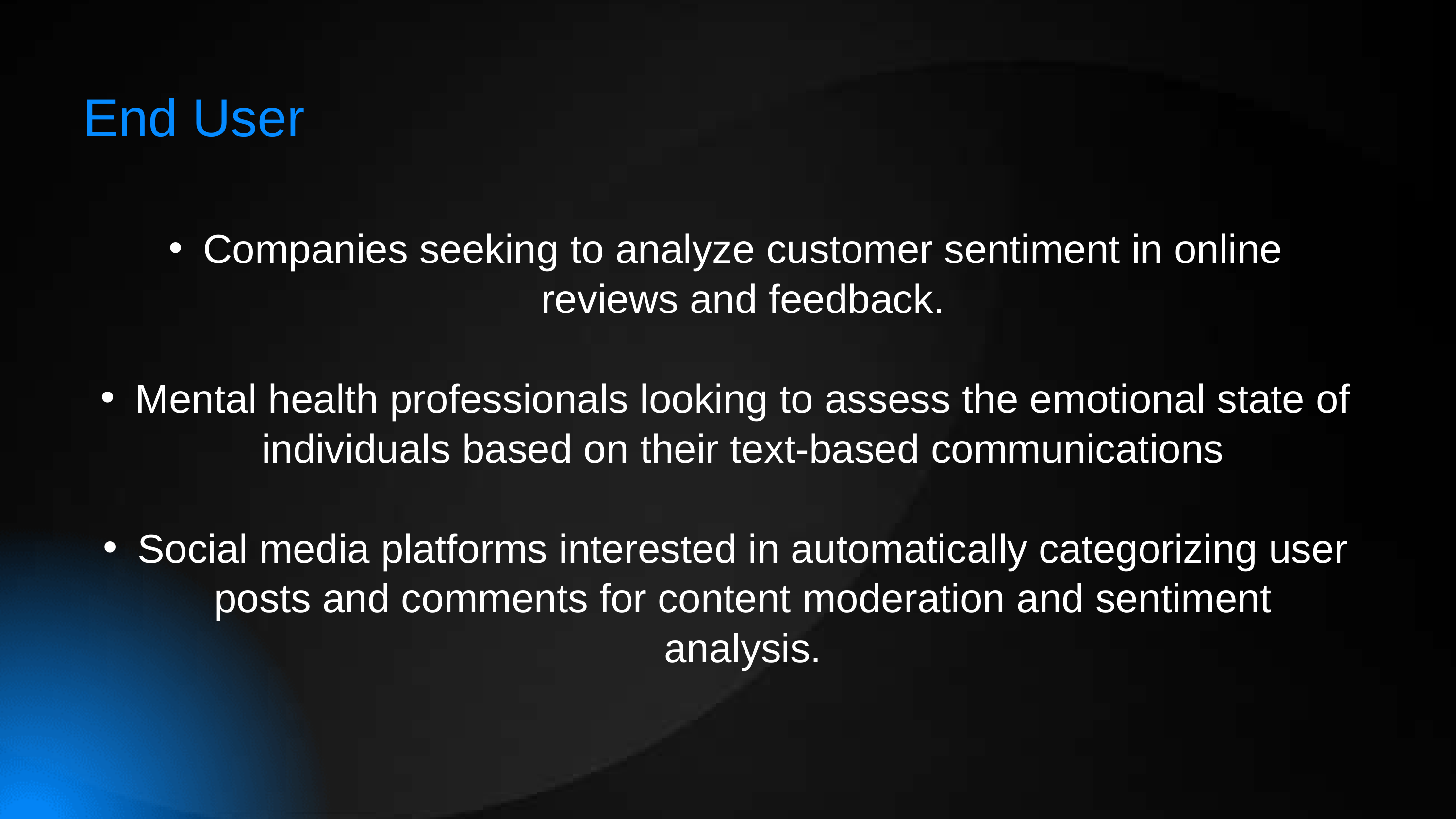

End User
Companies seeking to analyze customer sentiment in online reviews and feedback.

Mental health professionals looking to assess the emotional state of individuals based on their text-based communications

Social media platforms interested in automatically categorizing user posts and comments for content moderation and sentiment analysis.